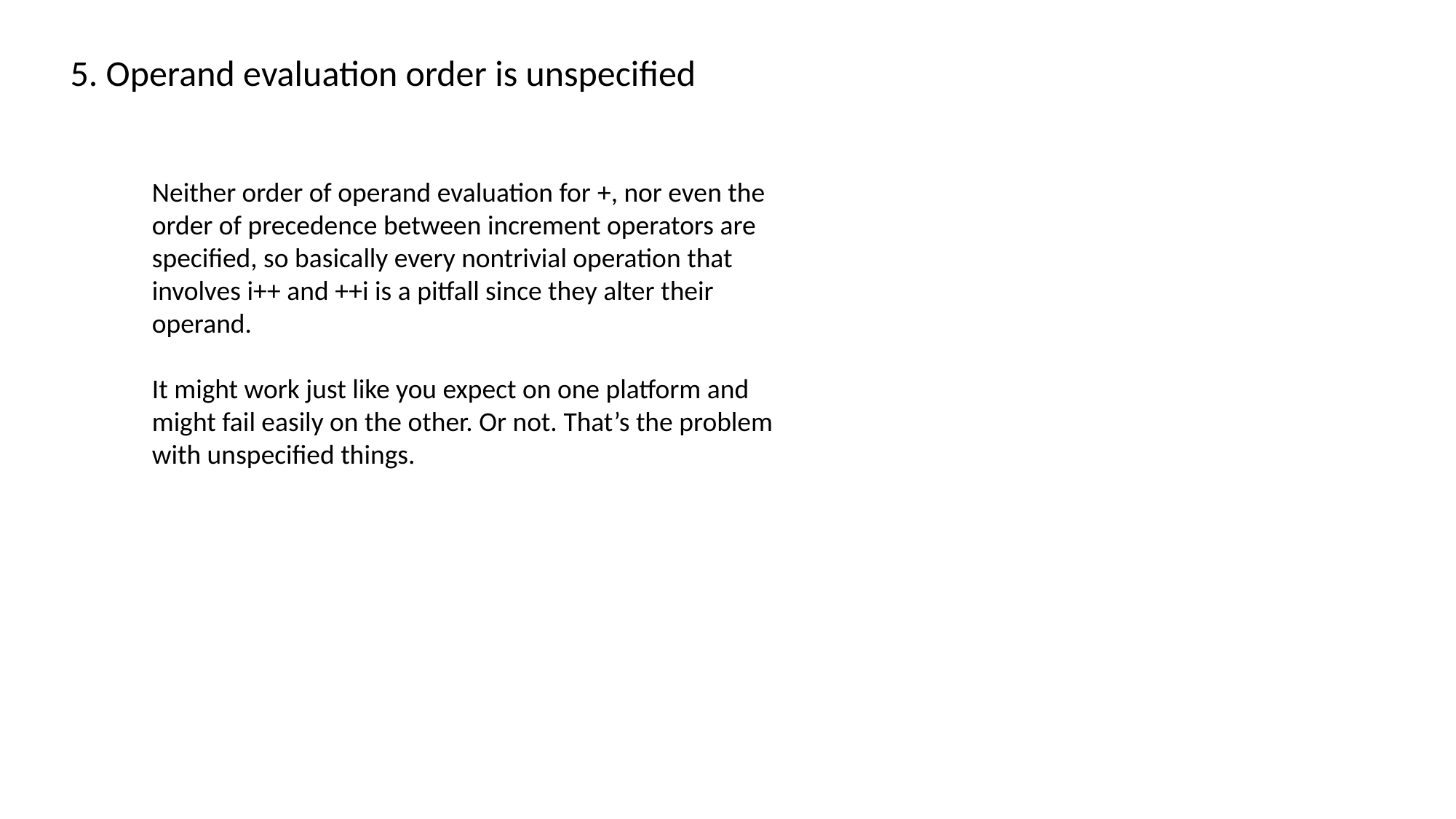

5. Operand evaluation order is unspecified
Neither order of operand evaluation for +, nor even the order of precedence between increment operators are specified, so basically every nontrivial operation that involves i++ and ++i is a pitfall since they alter their operand.

It might work just like you expect on one platform and might fail easily on the other. Or not. That’s the problem with unspecified things.